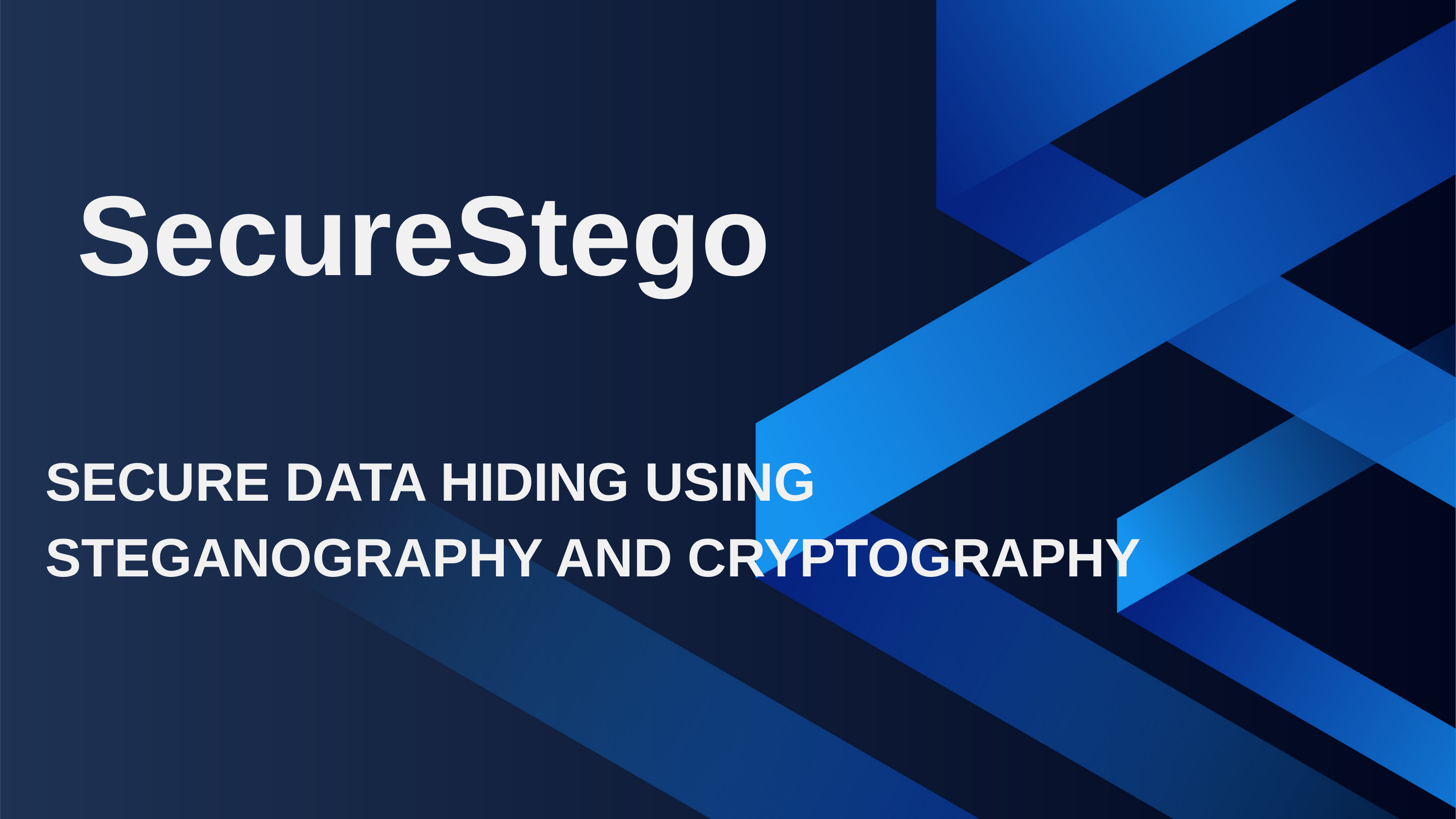

SecureStego

SECURE DATA HIDING USING
STEGANOGRAPHY AND CRYPTOGRAPHY